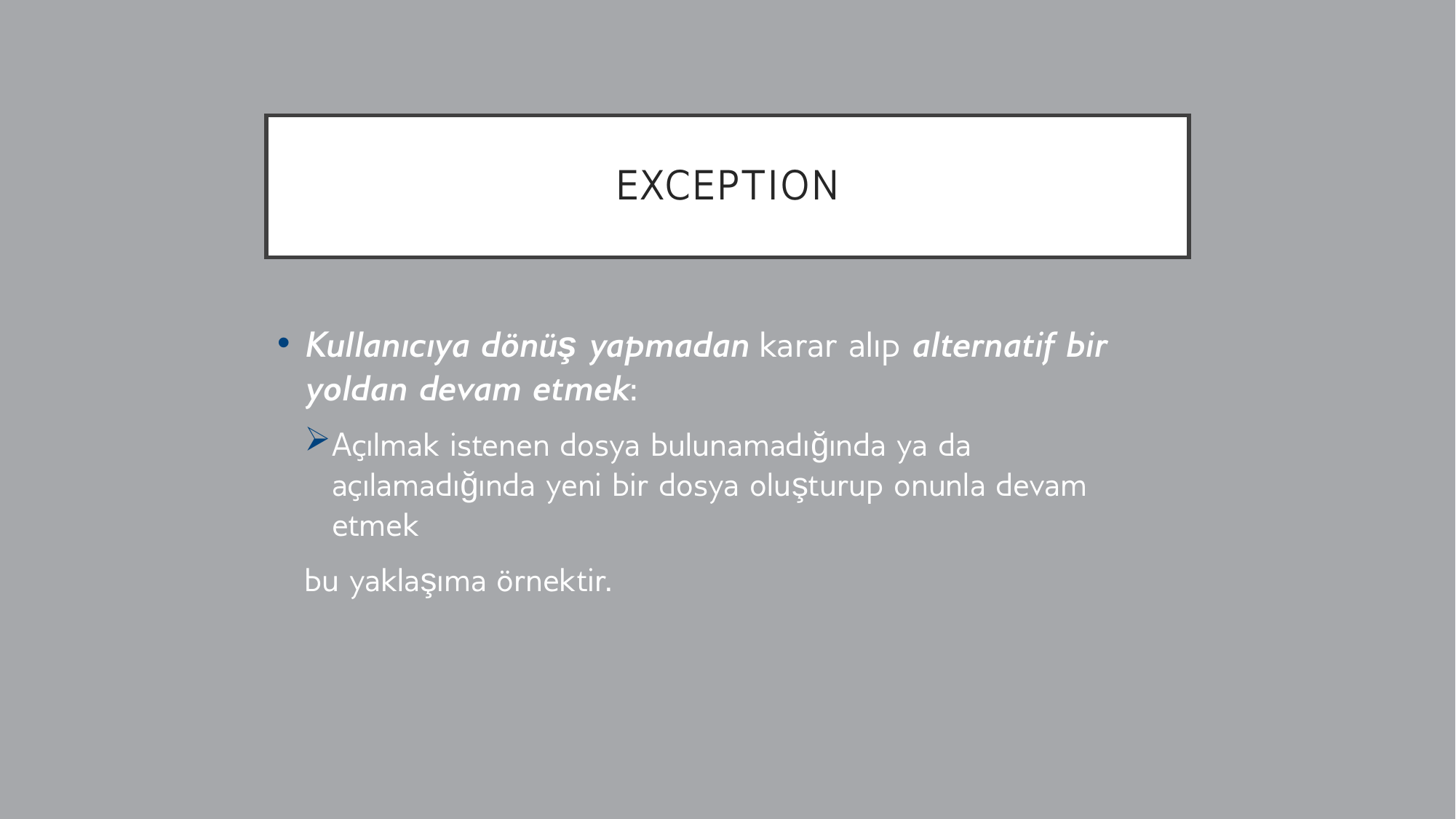

# EXCEPTION
Kullanıcıya dönüş yapmadan karar alıp alternatif bir yoldan devam etmek:
Açılmak istenen dosya bulunamadığında ya da açılamadığında yeni bir dosya oluşturup onunla devam etmek
bu yaklaşıma örnektir.